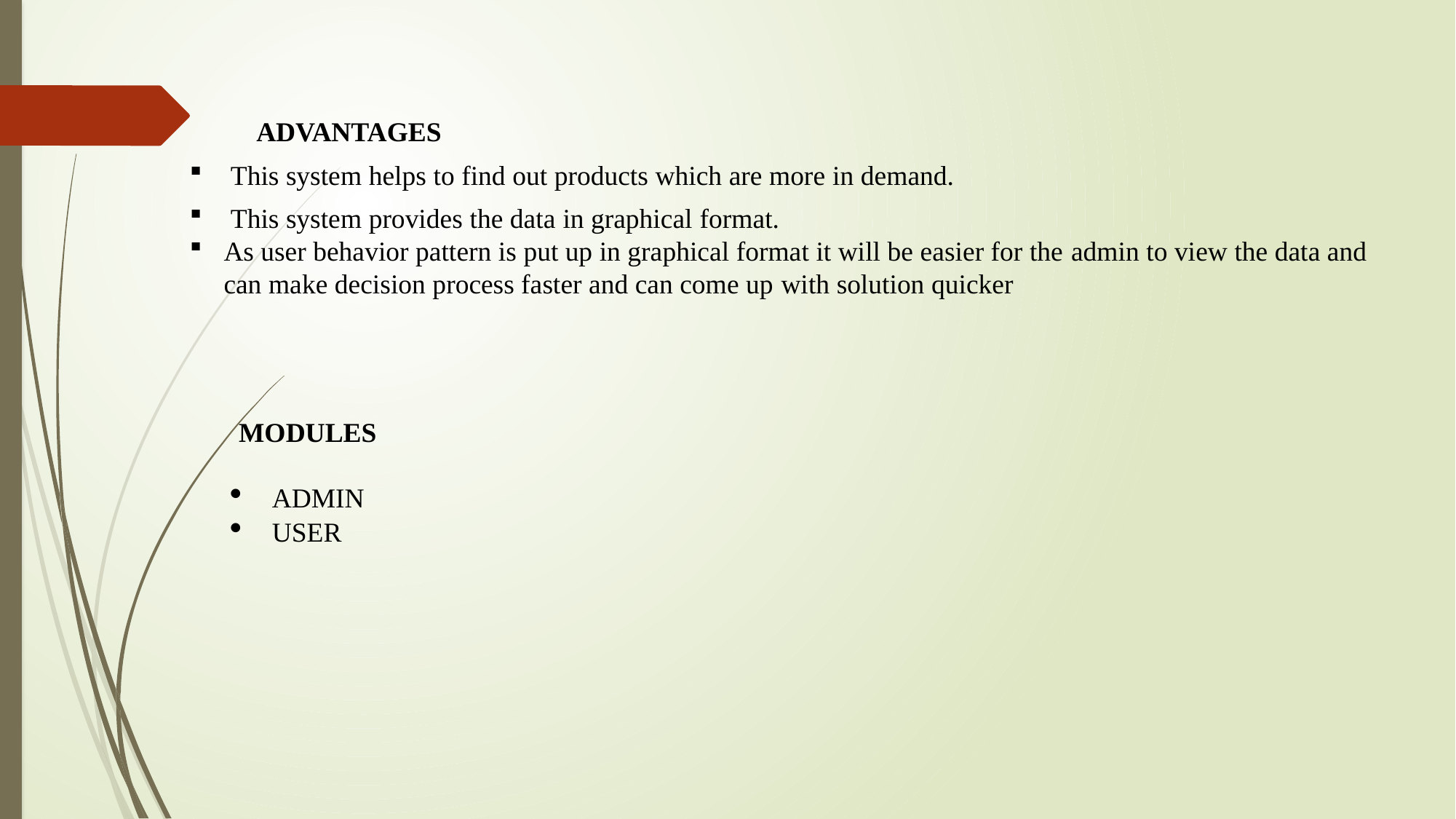

ADVANTAGES
This system helps to find out products which are more in demand.
This system provides the data in graphical format.
As user behavior pattern is put up in graphical format it will be easier for the admin to view the data and can make decision process faster and can come up with solution quicker
MODULES

ADMIN
USER